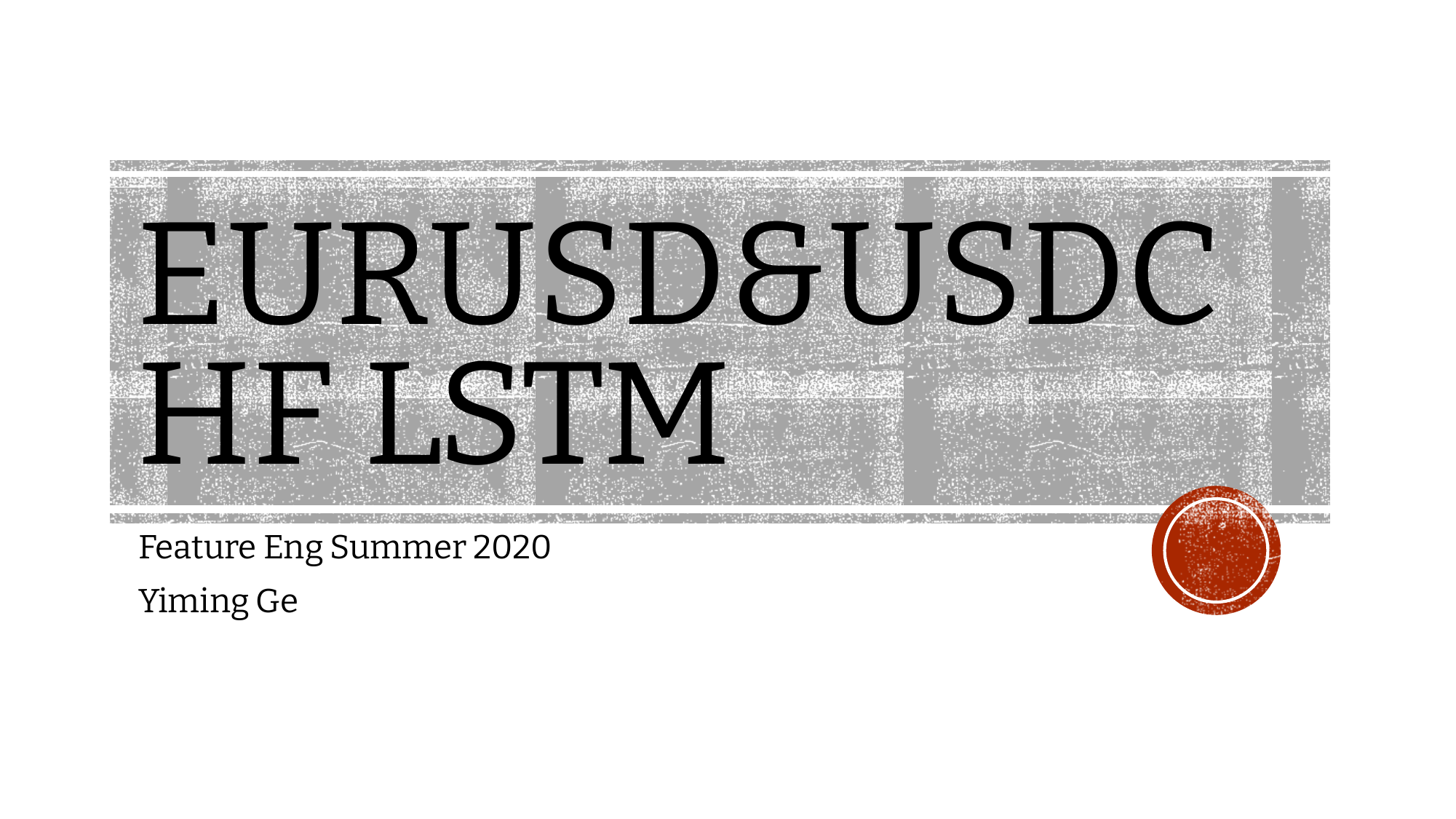

# EURUSD&USDCHF LSTM
Feature Eng Summer 2020
Yiming Ge